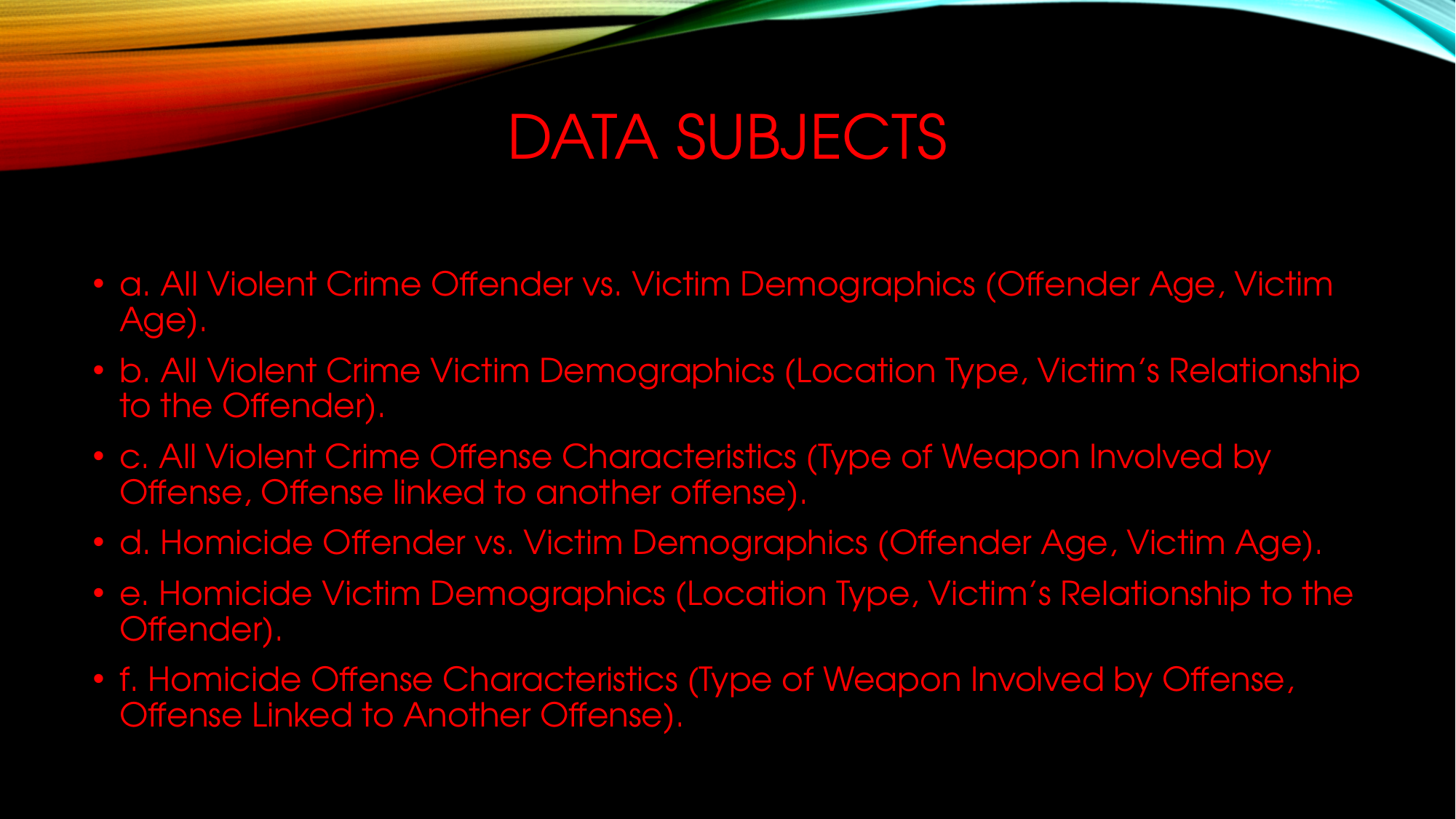

# Data subjects
a. All Violent Crime Offender vs. Victim Demographics (Offender Age, Victim Age).
b. All Violent Crime Victim Demographics (Location Type, Victim’s Relationship to the Offender).
c. All Violent Crime Offense Characteristics (Type of Weapon Involved by Offense, Offense linked to another offense).
d. Homicide Offender vs. Victim Demographics (Offender Age, Victim Age).
e. Homicide Victim Demographics (Location Type, Victim’s Relationship to the Offender).
f. Homicide Offense Characteristics (Type of Weapon Involved by Offense, Offense Linked to Another Offense).